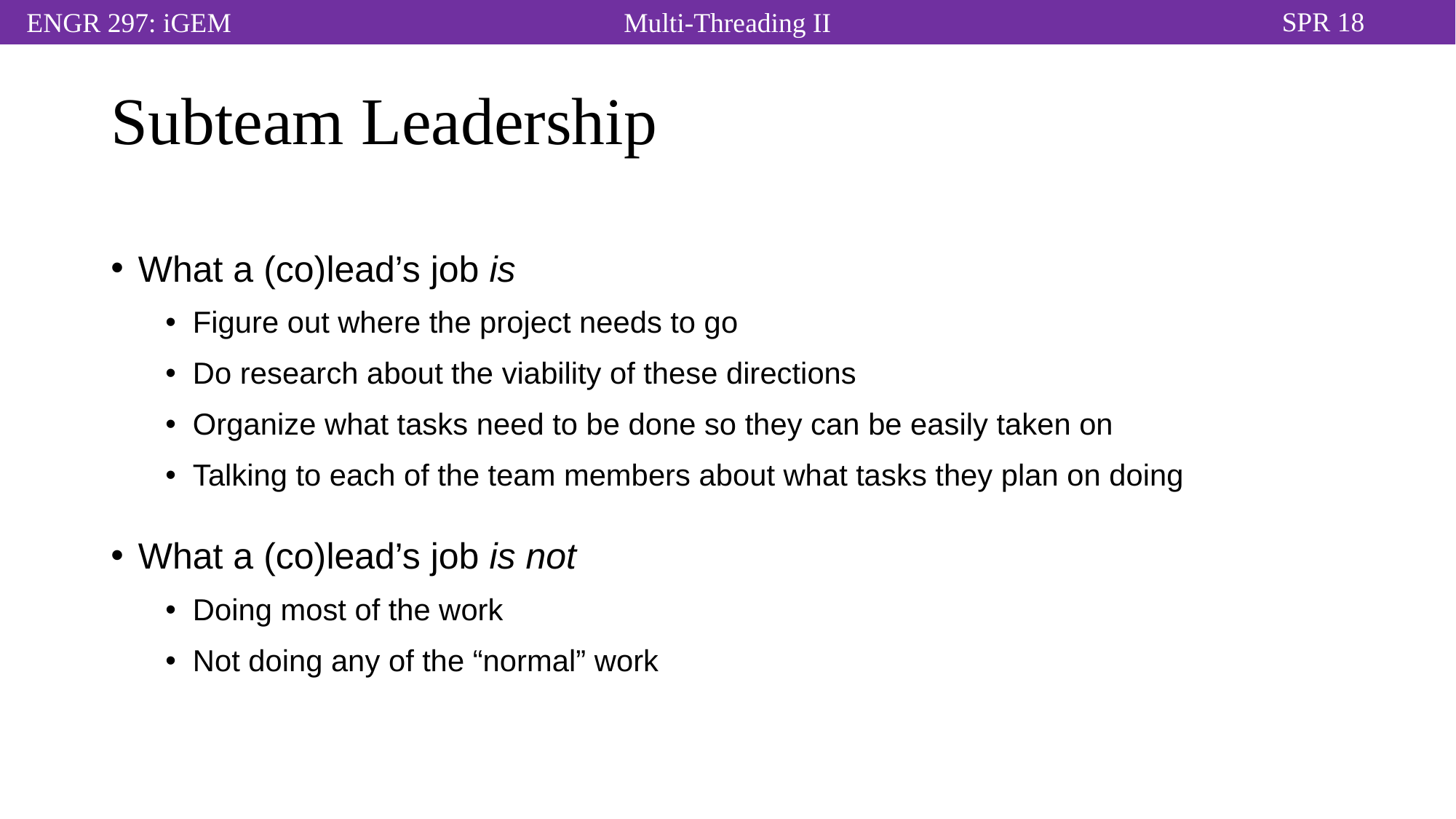

# Subteam Leadership
What a (co)lead’s job is
Figure out where the project needs to go
Do research about the viability of these directions
Organize what tasks need to be done so they can be easily taken on
Talking to each of the team members about what tasks they plan on doing
What a (co)lead’s job is not
Doing most of the work
Not doing any of the “normal” work